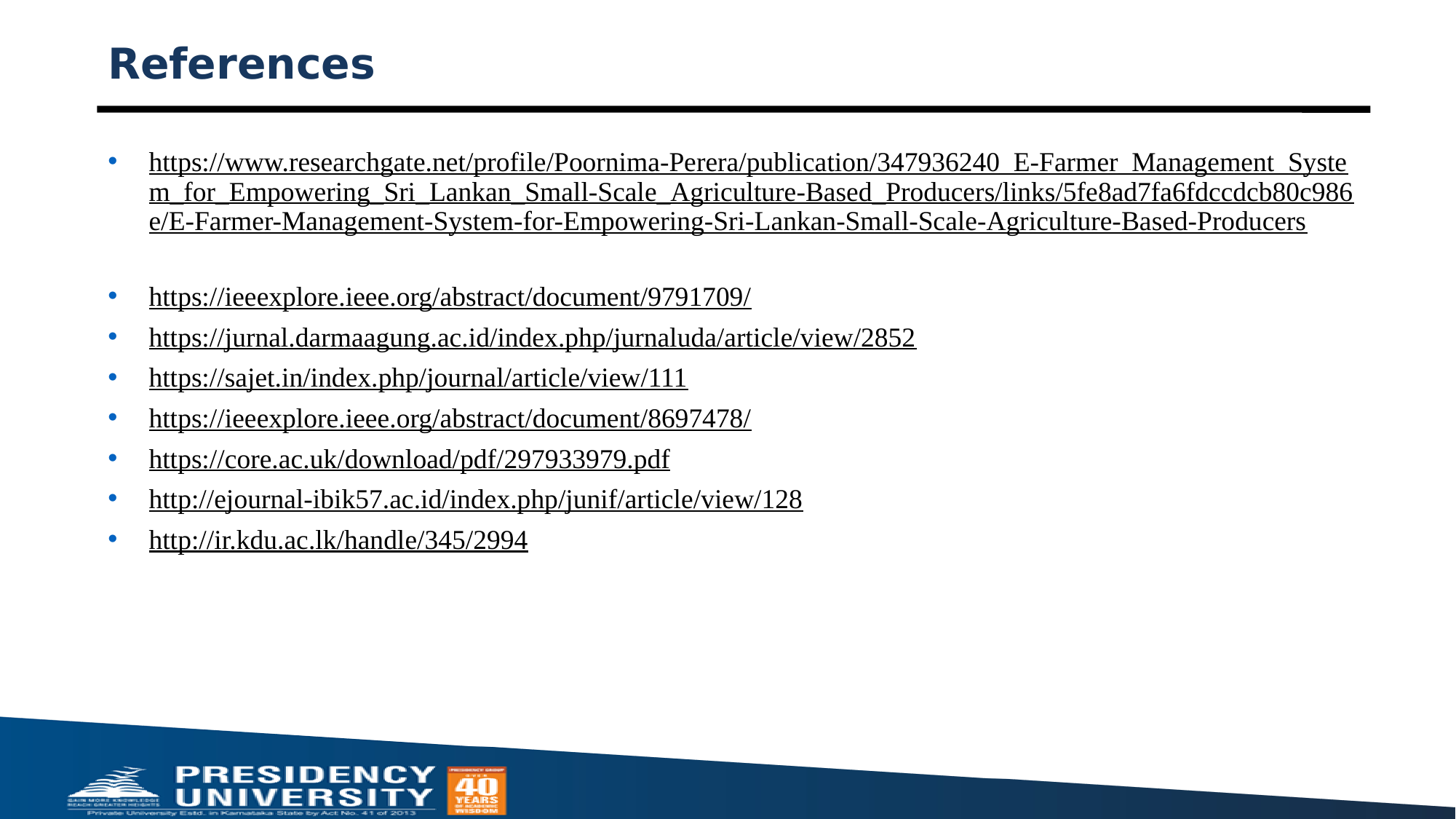

# References
https://www.researchgate.net/profile/Poornima-Perera/publication/347936240_E-Farmer_Management_System_for_Empowering_Sri_Lankan_Small-Scale_Agriculture-Based_Producers/links/5fe8ad7fa6fdccdcb80c986e/E-Farmer-Management-System-for-Empowering-Sri-Lankan-Small-Scale-Agriculture-Based-Producers
https://ieeexplore.ieee.org/abstract/document/9791709/
https://jurnal.darmaagung.ac.id/index.php/jurnaluda/article/view/2852
https://sajet.in/index.php/journal/article/view/111
https://ieeexplore.ieee.org/abstract/document/8697478/
https://core.ac.uk/download/pdf/297933979.pdf
http://ejournal-ibik57.ac.id/index.php/junif/article/view/128
http://ir.kdu.ac.lk/handle/345/2994